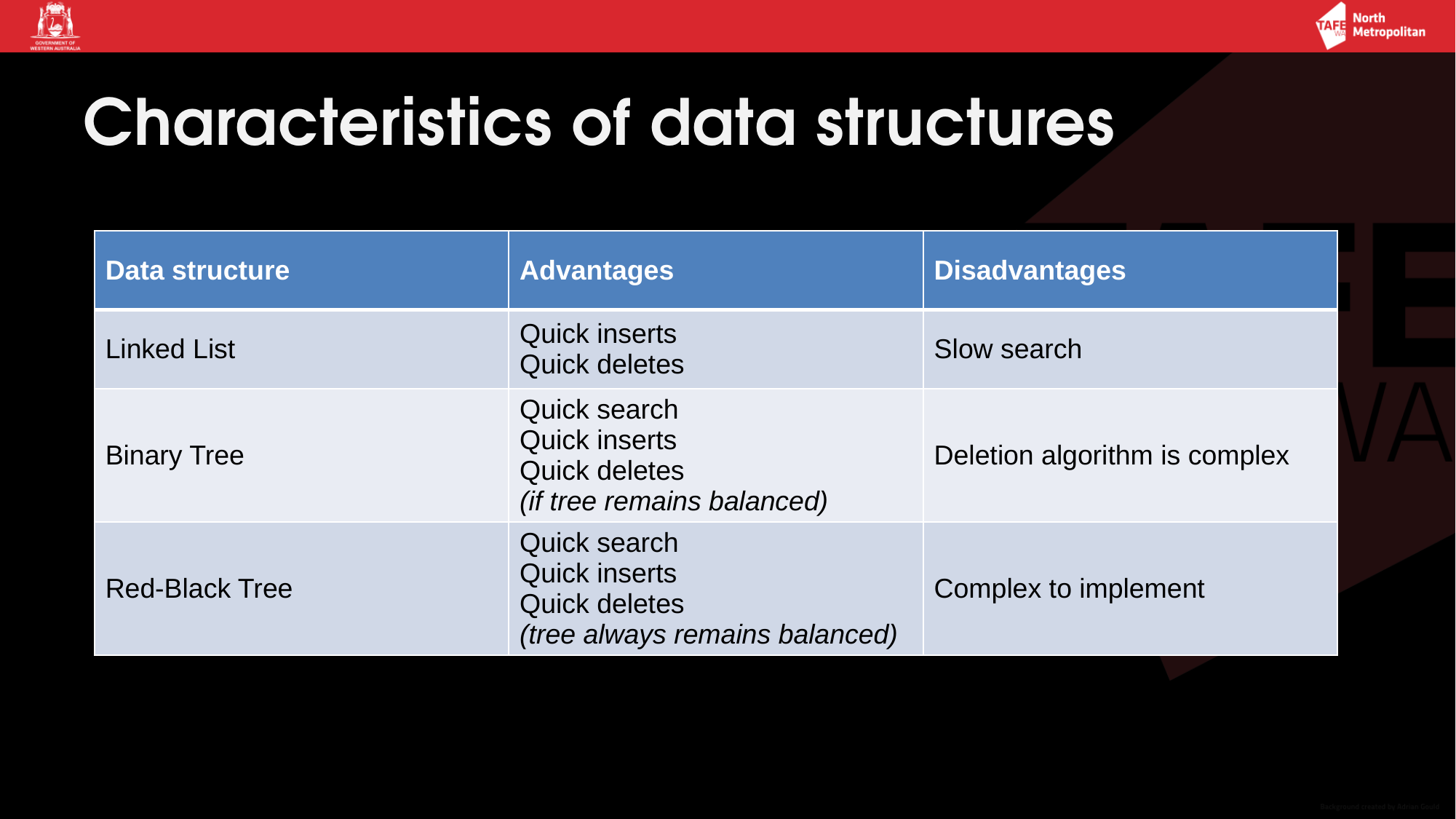

# Characteristics of data structures
| Data structure | Advantages | Disadvantages |
| --- | --- | --- |
| Linked List | Quick inserts Quick deletes | Slow search |
| Binary Tree | Quick search Quick inserts Quick deletes (if tree remains balanced) | Deletion algorithm is complex |
| Red-Black Tree | Quick search Quick inserts Quick deletes (tree always remains balanced) | Complex to implement |